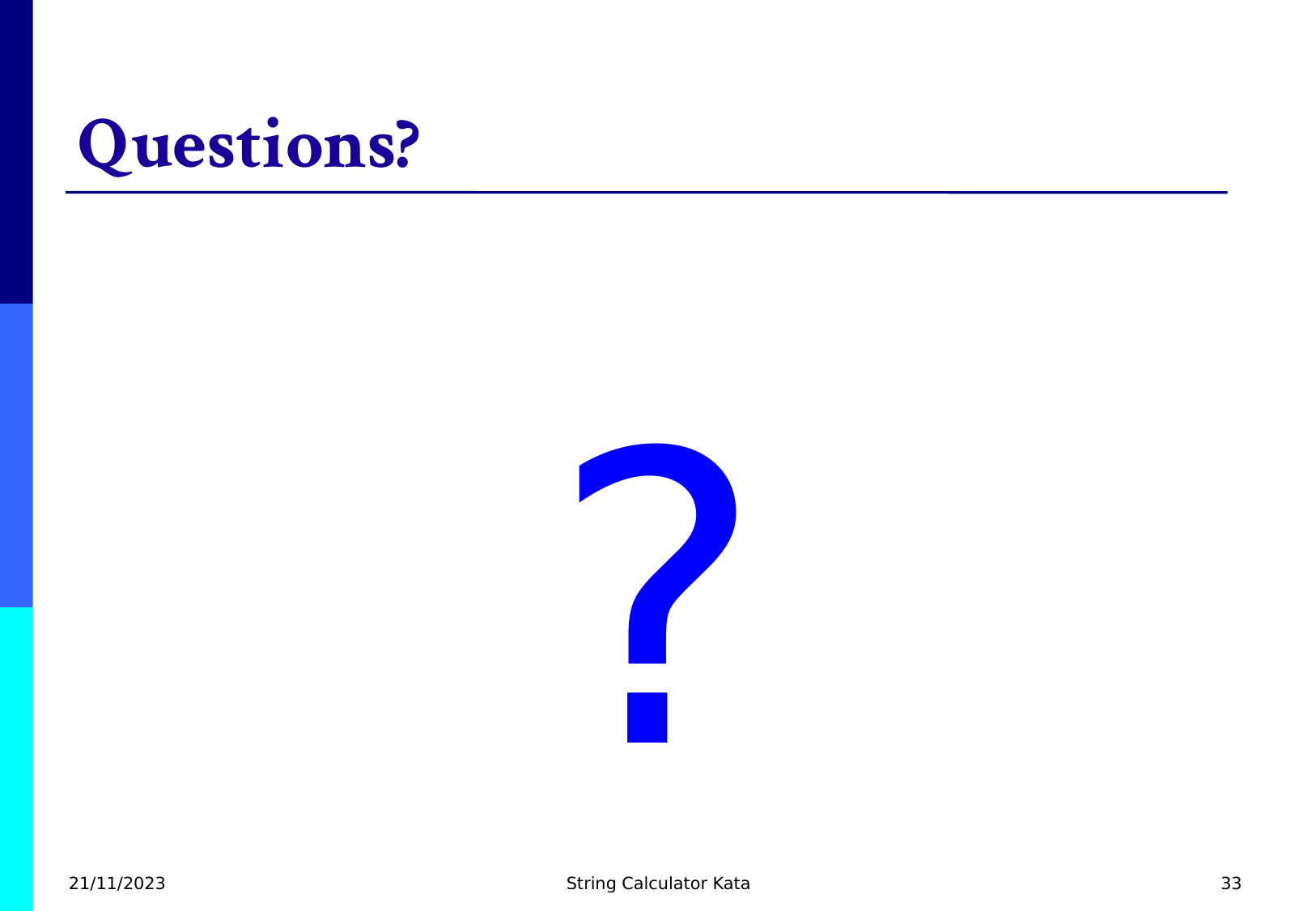

# Questions?
?
21/11/2023
String Calculator Kata
33